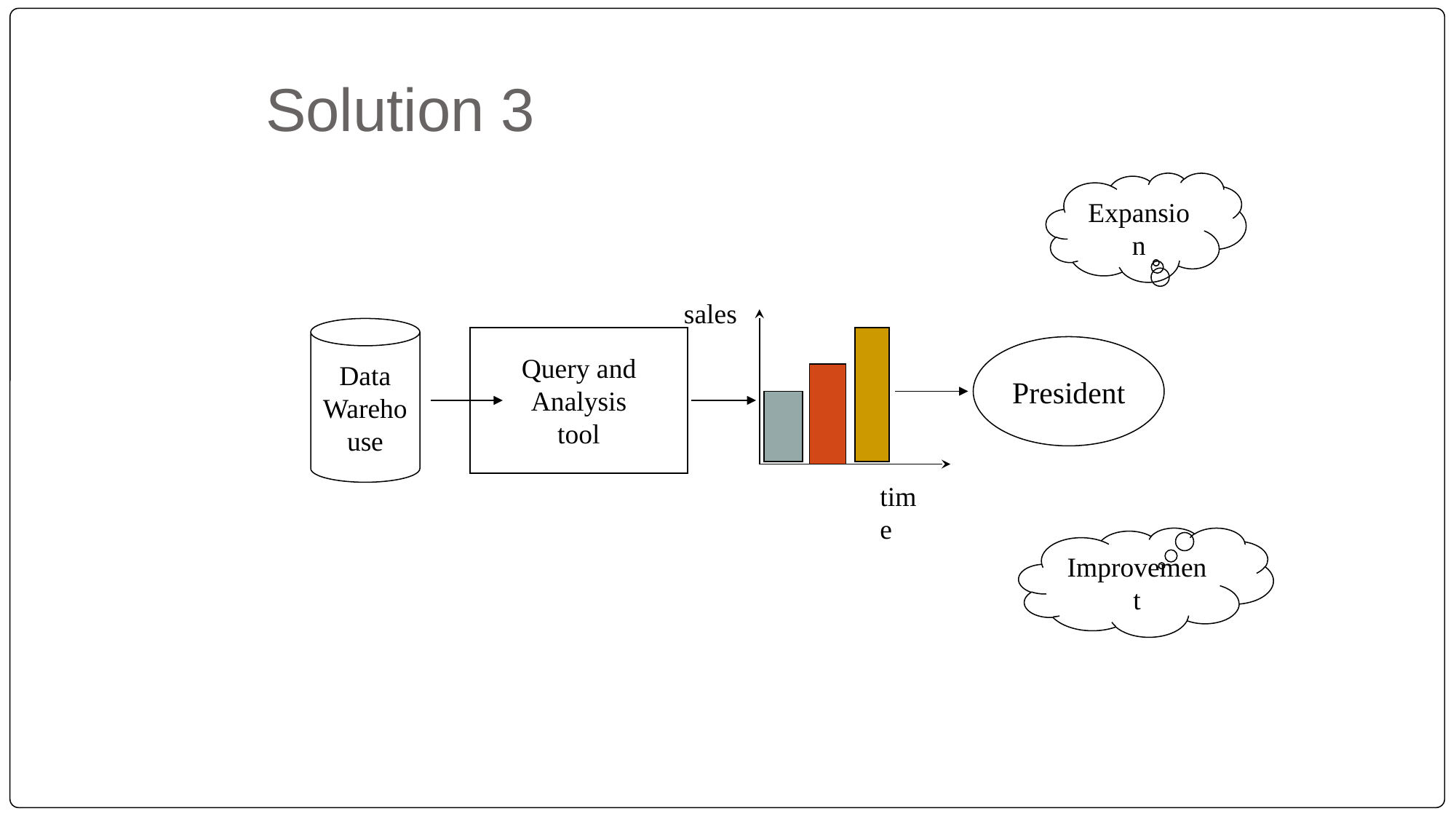

# Solution 3
Expansion
sales
Data
Warehouse
Query and Analysis
tool

President

time
Improvement